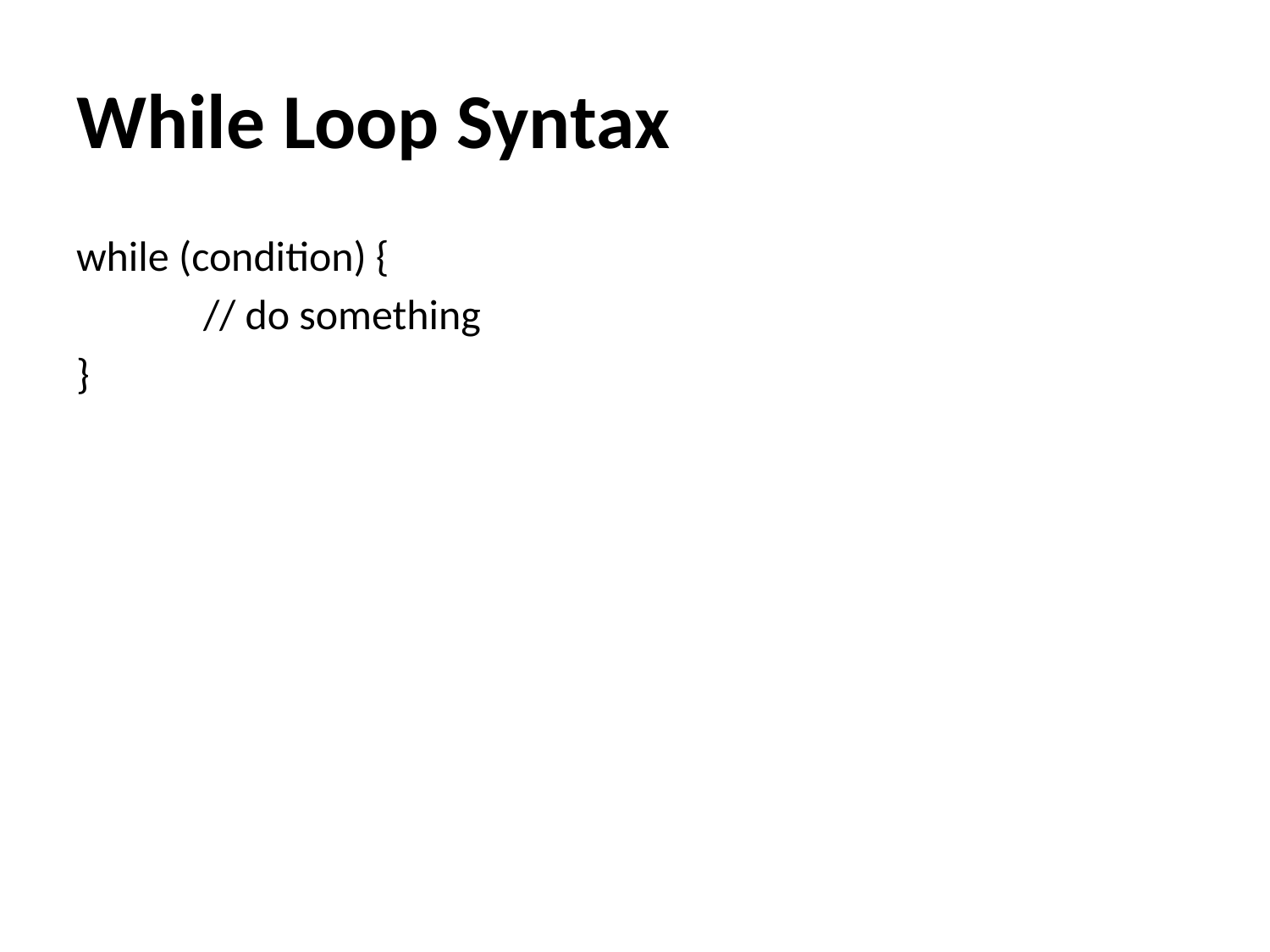

# While Loop Syntax
while (condition) {
	// do something
}